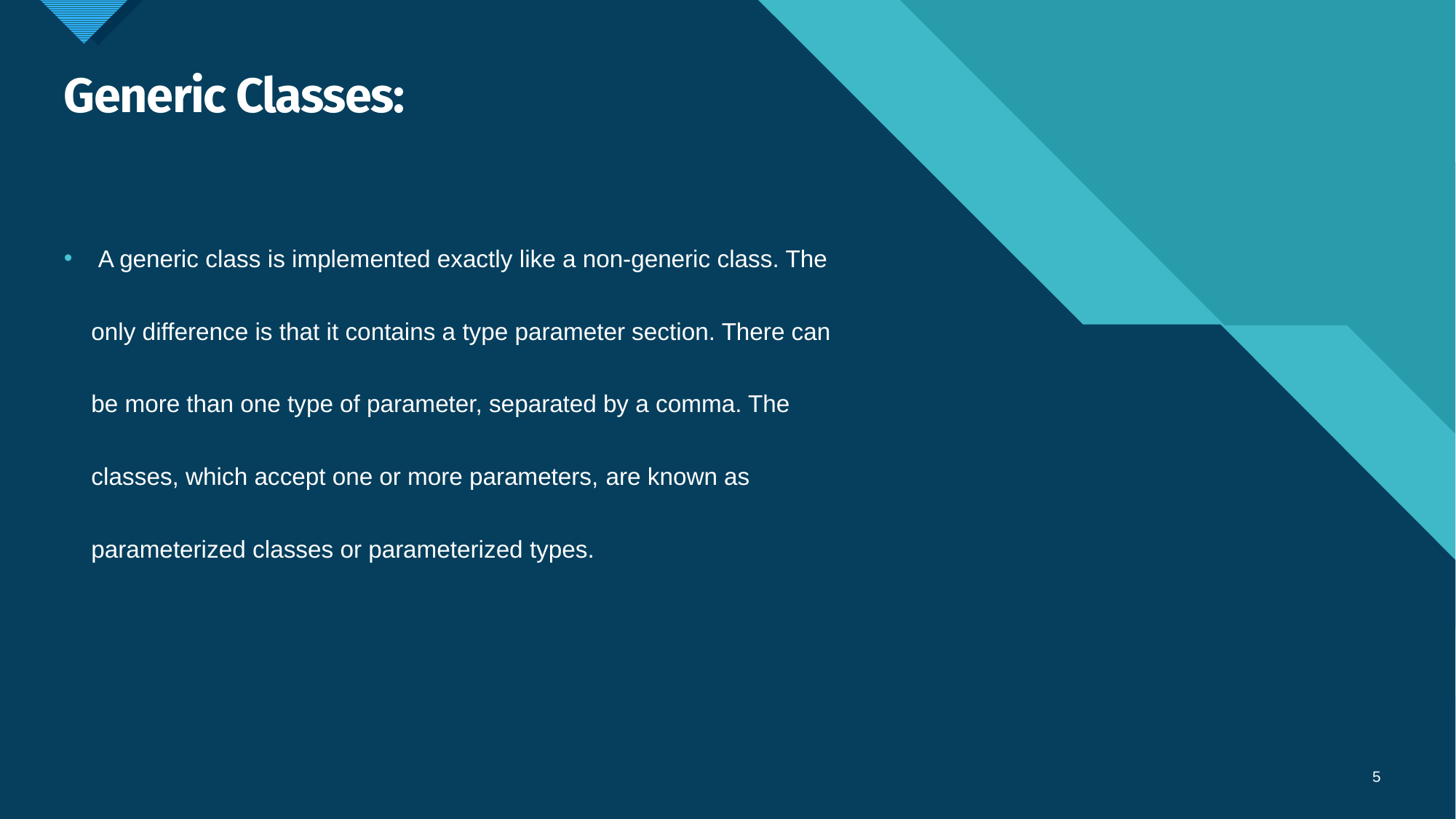

# Generic Classes:
 A generic class is implemented exactly like a non-generic class. The only difference is that it contains a type parameter section. There can be more than one type of parameter, separated by a comma. The classes, which accept one or more parameters, ​are known as parameterized classes or parameterized types.
5